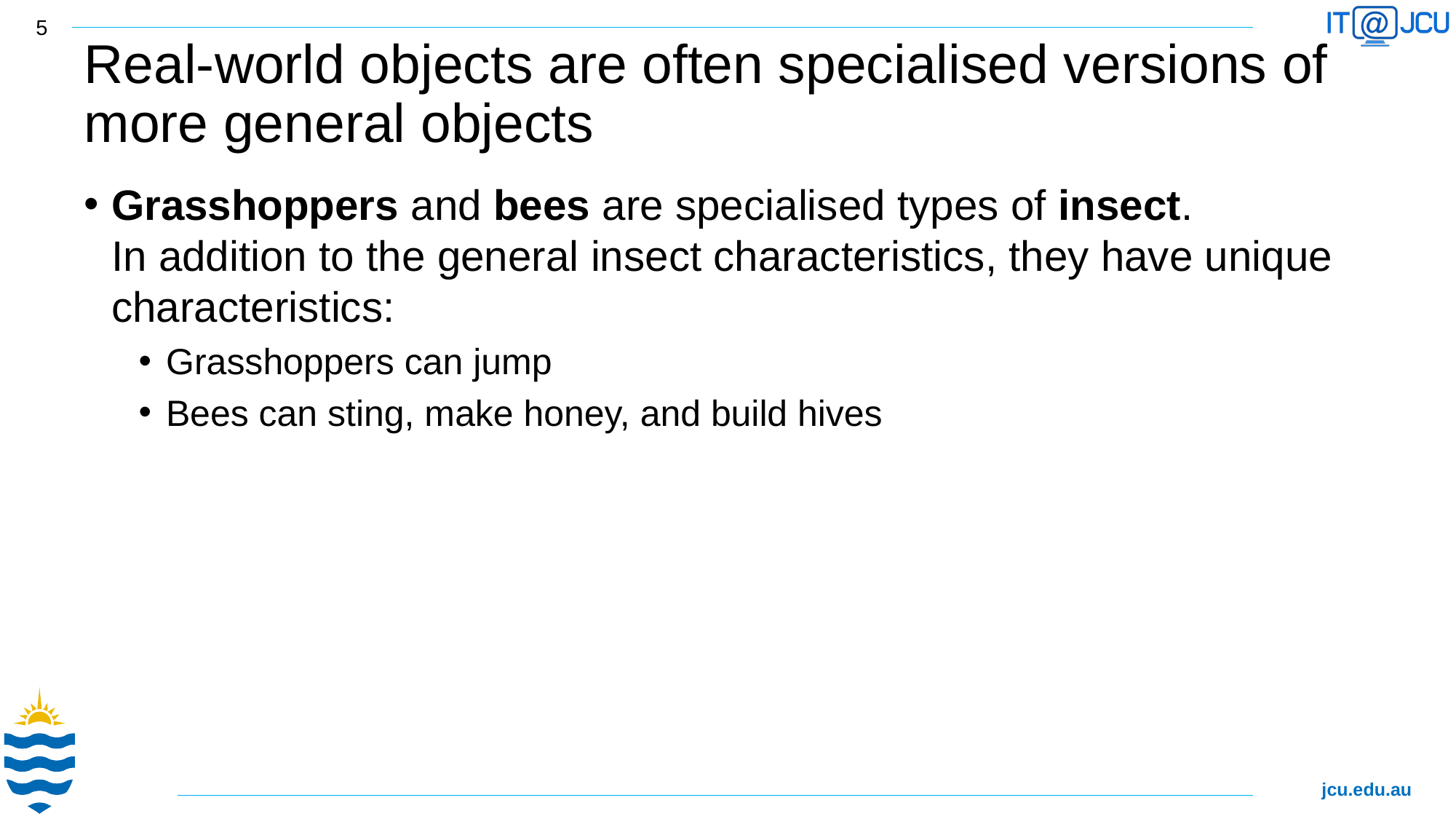

5
# Real-world objects are often specialised versions of more general objects
Grasshoppers and bees are specialised types of insect.
In addition to the general insect characteristics, they have unique characteristics:
Grasshoppers can jump
Bees can sting, make honey, and build hives